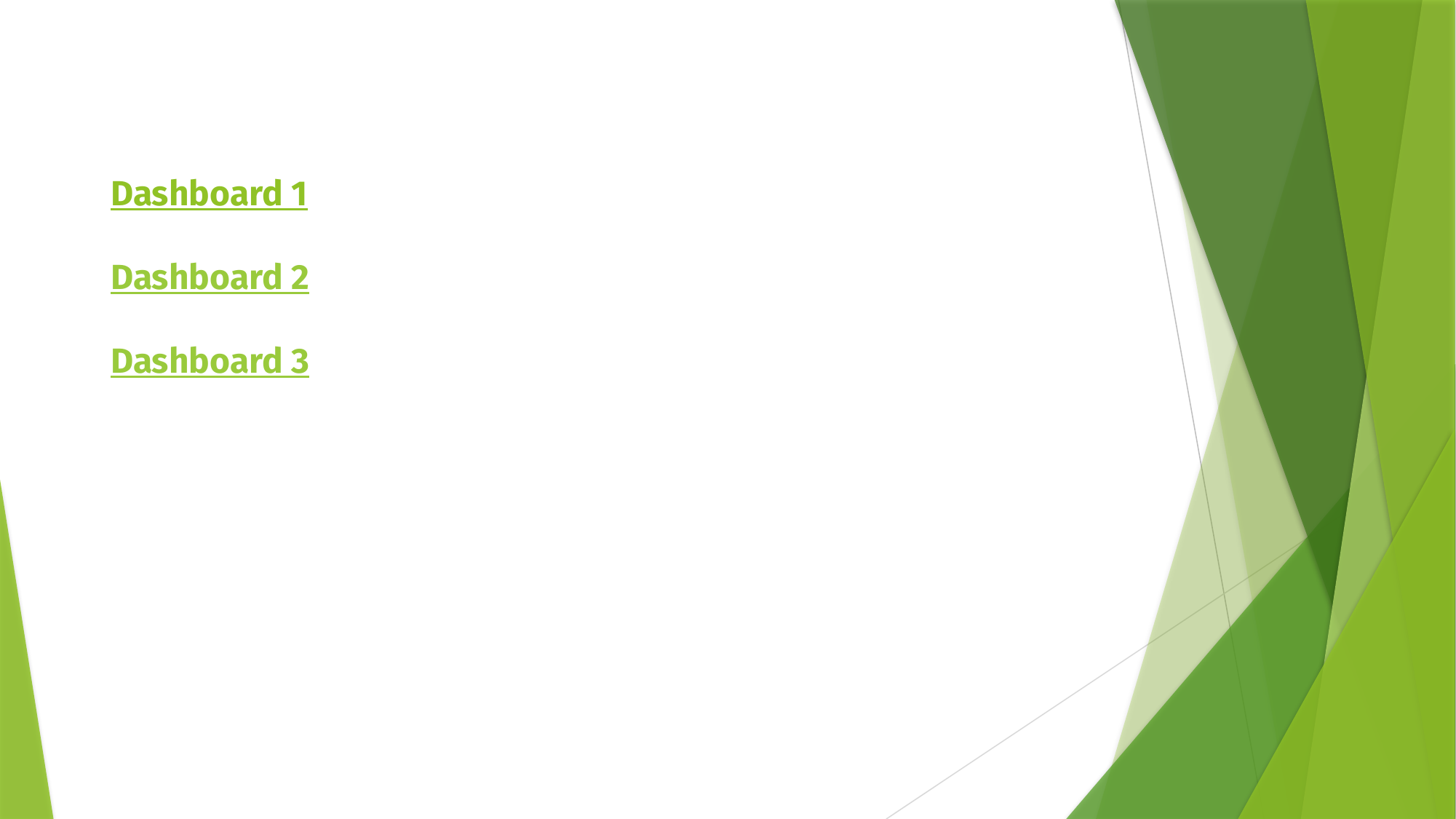

# Dashboard 1 Dashboard 2 Dashboard 3